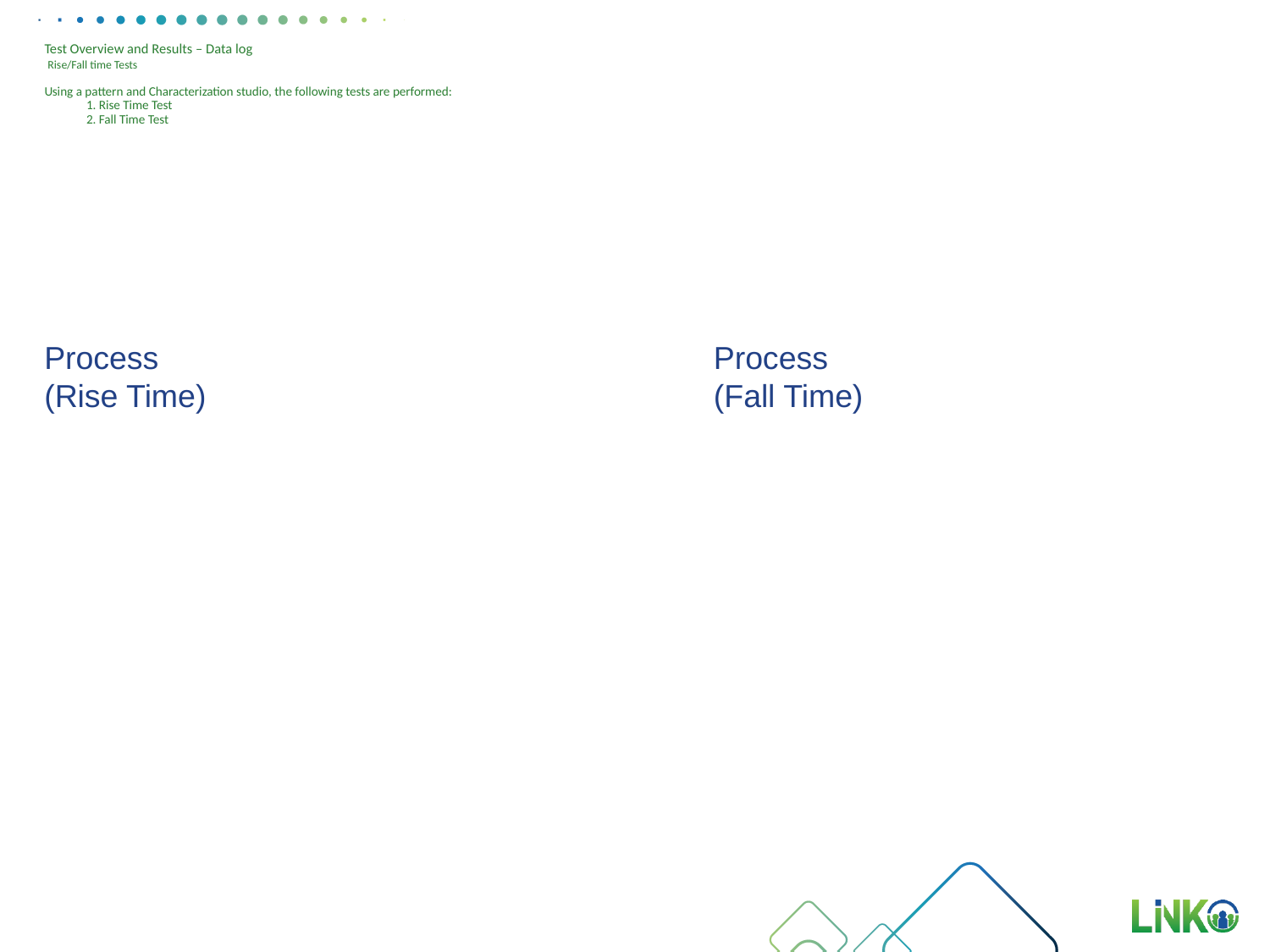

# Test Overview and Results – Data log Rise/Fall time Tests Using a pattern and Characterization studio, the following tests are performed: 1. Rise Time Test 2. Fall Time Test
Process
(Fall Time)
Process
(Rise Time)